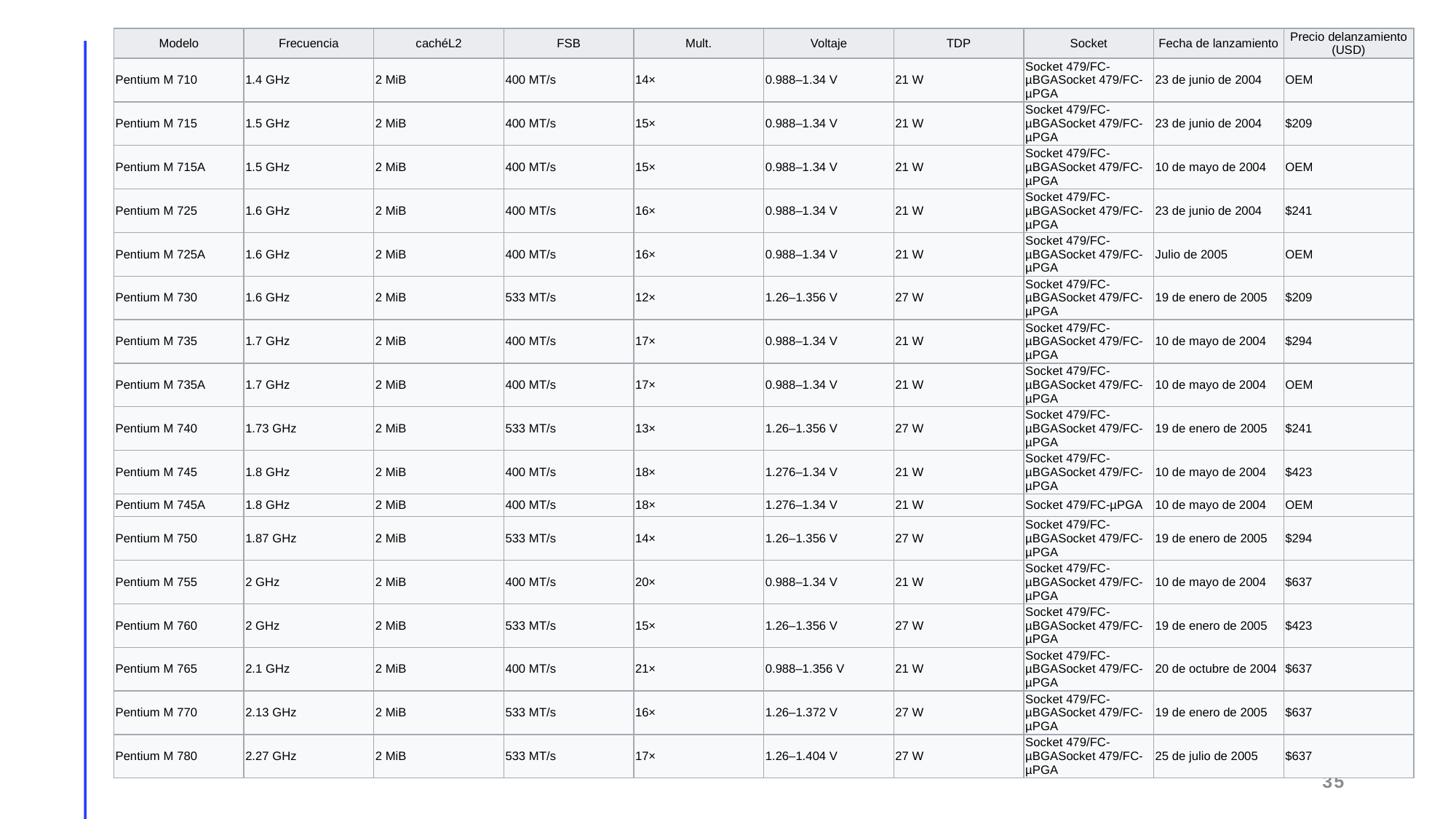

| Modelo | Frecuencia | cachéL2 | FSB | Mult. | Voltaje | TDP | Socket | Fecha de lanzamiento | Precio delanzamiento (USD) |
| --- | --- | --- | --- | --- | --- | --- | --- | --- | --- |
| Pentium M 710 | 1.4 GHz | 2 MiB | 400 MT/s | 14× | 0.988–1.34 V | 21 W | Socket 479/FC-µBGASocket 479/FC-µPGA | 23 de junio de 2004 | OEM |
| Pentium M 715 | 1.5 GHz | 2 MiB | 400 MT/s | 15× | 0.988–1.34 V | 21 W | Socket 479/FC-µBGASocket 479/FC-µPGA | 23 de junio de 2004 | $209 |
| Pentium M 715A | 1.5 GHz | 2 MiB | 400 MT/s | 15× | 0.988–1.34 V | 21 W | Socket 479/FC-µBGASocket 479/FC-µPGA | 10 de mayo de 2004 | OEM |
| Pentium M 725 | 1.6 GHz | 2 MiB | 400 MT/s | 16× | 0.988–1.34 V | 21 W | Socket 479/FC-µBGASocket 479/FC-µPGA | 23 de junio de 2004 | $241 |
| Pentium M 725A | 1.6 GHz | 2 MiB | 400 MT/s | 16× | 0.988–1.34 V | 21 W | Socket 479/FC-µBGASocket 479/FC-µPGA | Julio de 2005 | OEM |
| Pentium M 730 | 1.6 GHz | 2 MiB | 533 MT/s | 12× | 1.26–1.356 V | 27 W | Socket 479/FC-µBGASocket 479/FC-µPGA | 19 de enero de 2005 | $209 |
| Pentium M 735 | 1.7 GHz | 2 MiB | 400 MT/s | 17× | 0.988–1.34 V | 21 W | Socket 479/FC-µBGASocket 479/FC-µPGA | 10 de mayo de 2004 | $294 |
| Pentium M 735A | 1.7 GHz | 2 MiB | 400 MT/s | 17× | 0.988–1.34 V | 21 W | Socket 479/FC-µBGASocket 479/FC-µPGA | 10 de mayo de 2004 | OEM |
| Pentium M 740 | 1.73 GHz | 2 MiB | 533 MT/s | 13× | 1.26–1.356 V | 27 W | Socket 479/FC-µBGASocket 479/FC-µPGA | 19 de enero de 2005 | $241 |
| Pentium M 745 | 1.8 GHz | 2 MiB | 400 MT/s | 18× | 1.276–1.34 V | 21 W | Socket 479/FC-µBGASocket 479/FC-µPGA | 10 de mayo de 2004 | $423 |
| Pentium M 745A | 1.8 GHz | 2 MiB | 400 MT/s | 18× | 1.276–1.34 V | 21 W | Socket 479/FC-µPGA | 10 de mayo de 2004 | OEM |
| Pentium M 750 | 1.87 GHz | 2 MiB | 533 MT/s | 14× | 1.26–1.356 V | 27 W | Socket 479/FC-µBGASocket 479/FC-µPGA | 19 de enero de 2005 | $294 |
| Pentium M 755 | 2 GHz | 2 MiB | 400 MT/s | 20× | 0.988–1.34 V | 21 W | Socket 479/FC-µBGASocket 479/FC-µPGA | 10 de mayo de 2004 | $637 |
| Pentium M 760 | 2 GHz | 2 MiB | 533 MT/s | 15× | 1.26–1.356 V | 27 W | Socket 479/FC-µBGASocket 479/FC-µPGA | 19 de enero de 2005 | $423 |
| Pentium M 765 | 2.1 GHz | 2 MiB | 400 MT/s | 21× | 0.988–1.356 V | 21 W | Socket 479/FC-µBGASocket 479/FC-µPGA | 20 de octubre de 2004 | $637 |
| Pentium M 770 | 2.13 GHz | 2 MiB | 533 MT/s | 16× | 1.26–1.372 V | 27 W | Socket 479/FC-µBGASocket 479/FC-µPGA | 19 de enero de 2005 | $637 |
| Pentium M 780 | 2.27 GHz | 2 MiB | 533 MT/s | 17× | 1.26–1.404 V | 27 W | Socket 479/FC-µBGASocket 479/FC-µPGA | 25 de julio de 2005 | $637 |
35